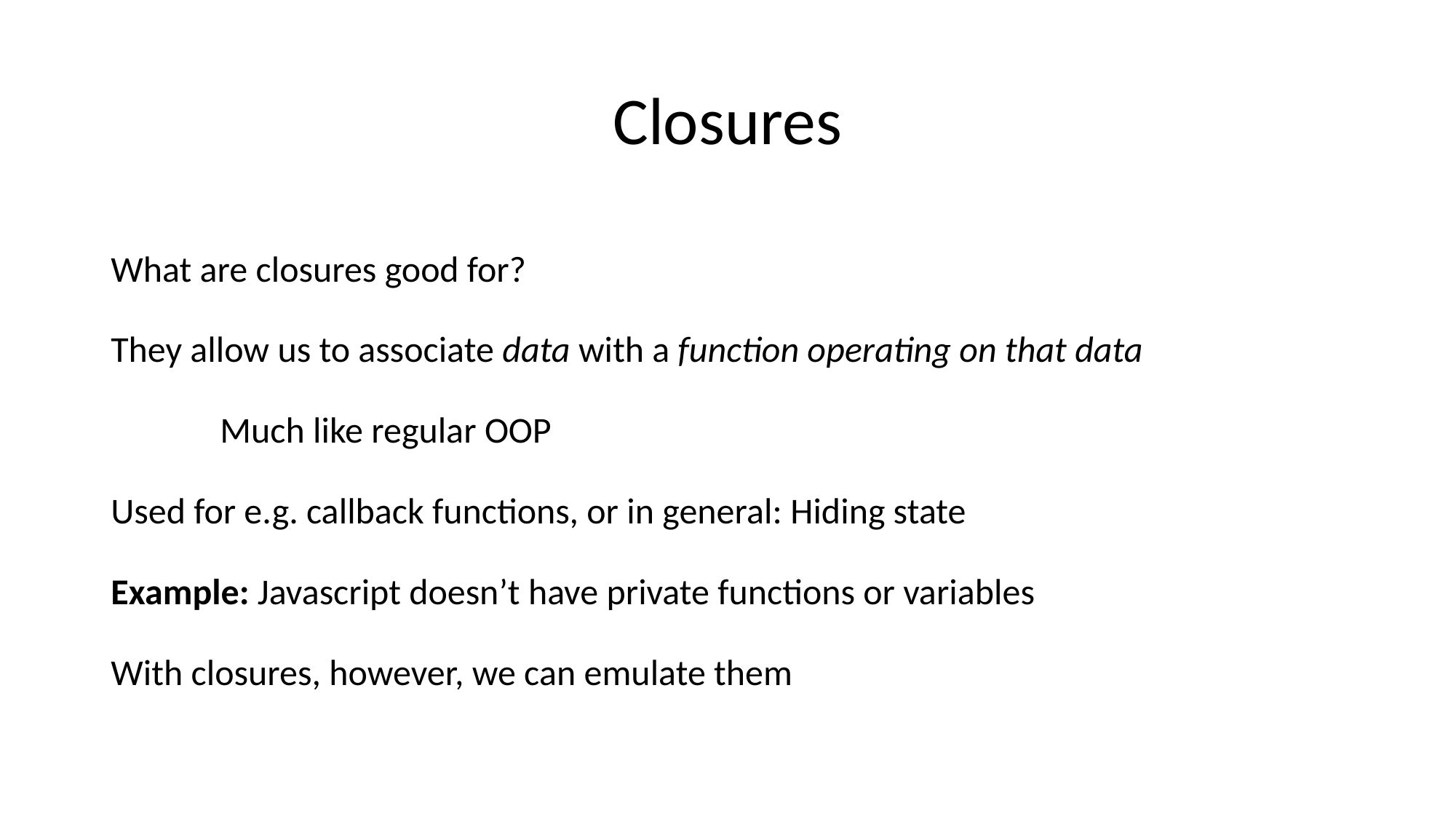

# Closures
What are closures good for?
They allow us to associate data with a function operating on that data
	Much like regular OOP
Used for e.g. callback functions, or in general: Hiding state
Example: Javascript doesn’t have private functions or variables
With closures, however, we can emulate them